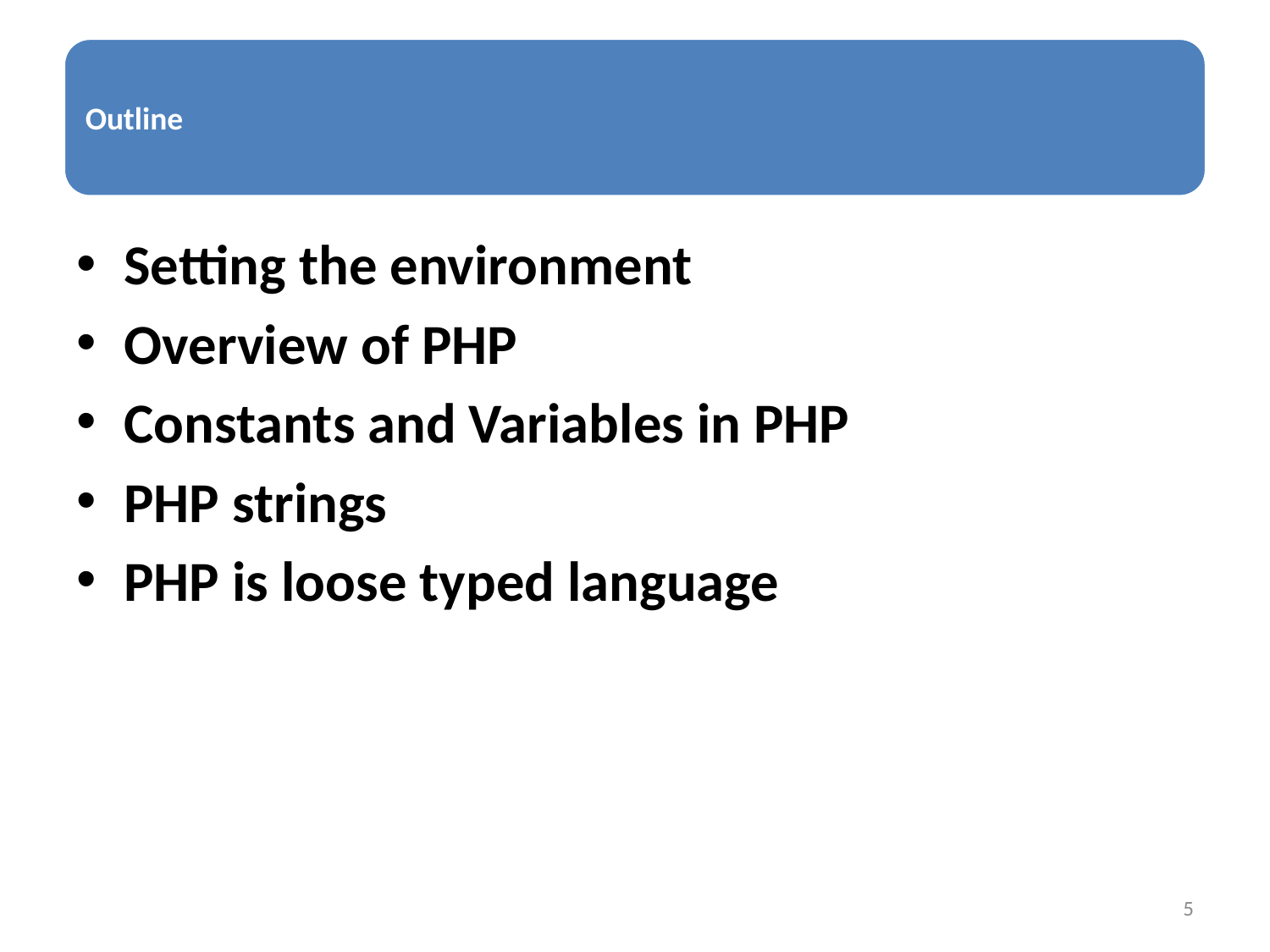

Outline
Setting the environment
Overview of PHP
Constants and Variables in PHP
PHP strings
PHP is loose typed language

5